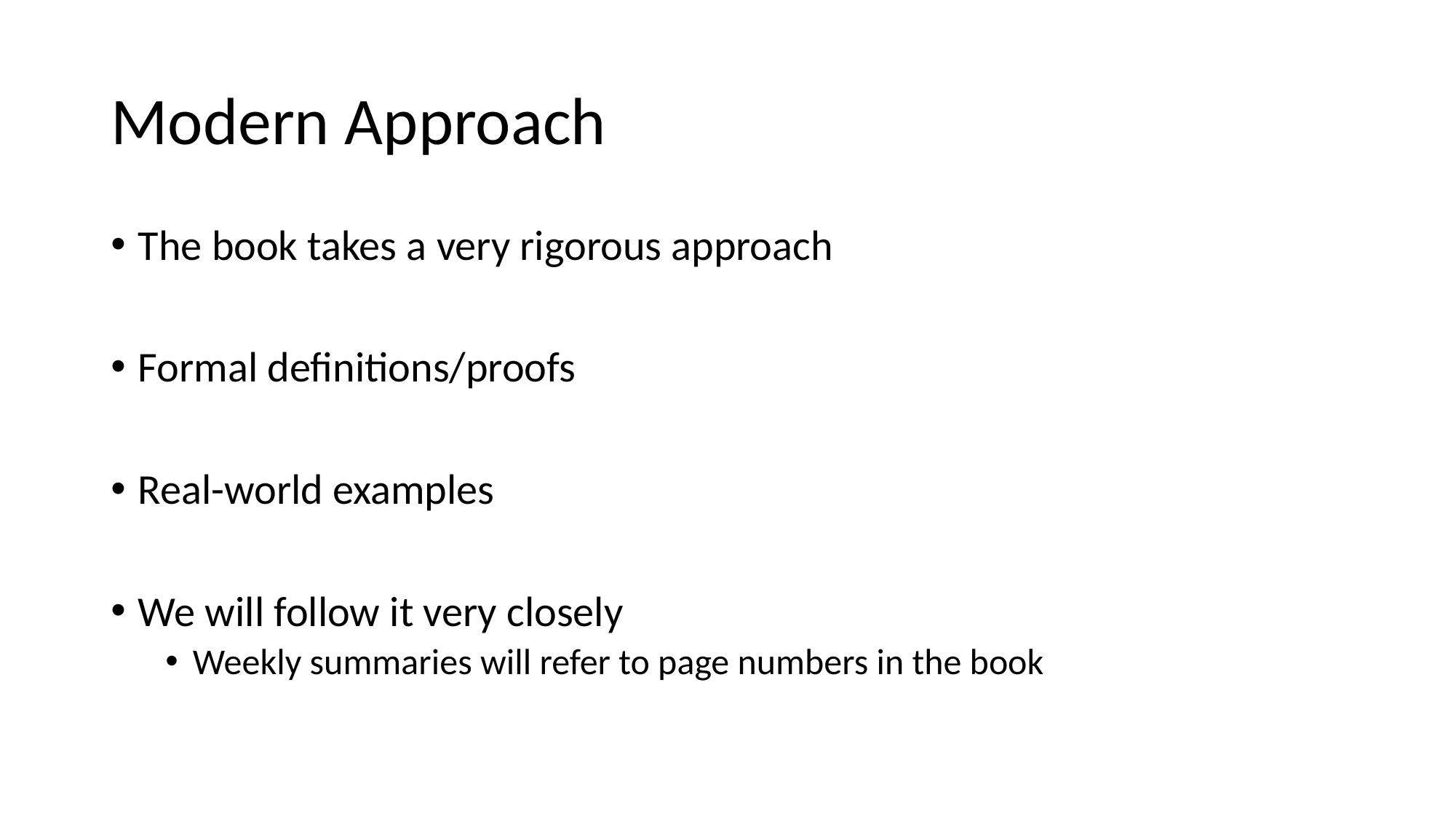

# Modern Approach
The book takes a very rigorous approach

Formal definitions/proofs

Real-world examples

We will follow it very closely
Weekly summaries will refer to page numbers in the book